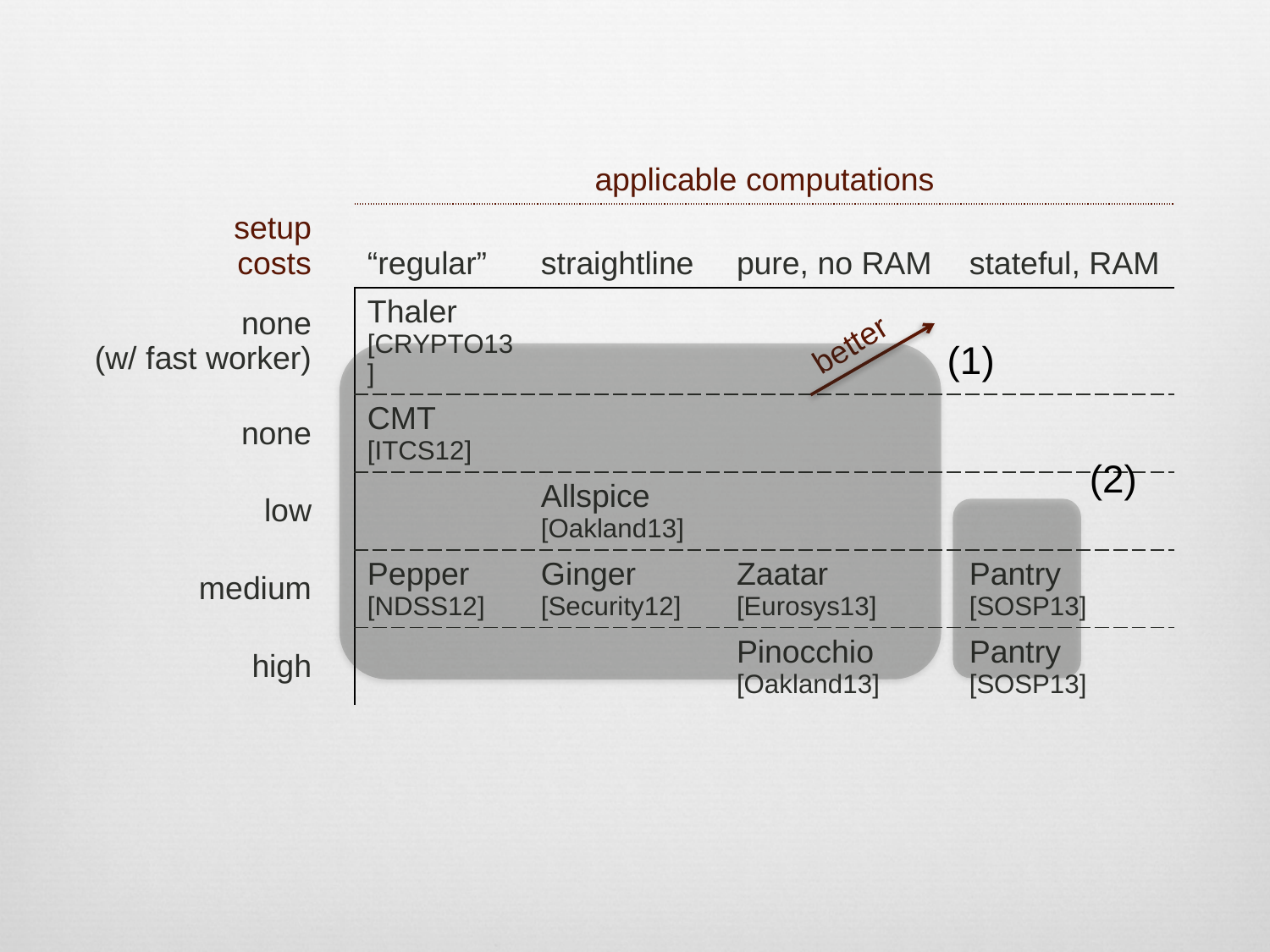

|  |  |  | applicable computations |  |  |  |
| --- | --- | --- | --- | --- | --- | --- |
|  | setup costs |  | “regular” | straightline | pure, no RAM | stateful, RAM |
| none (w/ fast worker) |  |  | Thaler [crypto13] |  |  |  |
| none |  |  | CMT [itcs12] |  |  |  |
| low |  |  |  | Allspice [Oakland13] |  |  |
| medium |  |  | Pepper [ndss12] | Ginger [Security12] | Zaatar [Eurosys13] | Pantry [sosp13] |
| high |  |  |  |  | Pinocchio [Oakland13] | Pantry [sosp13] |
better
(1)

(2)